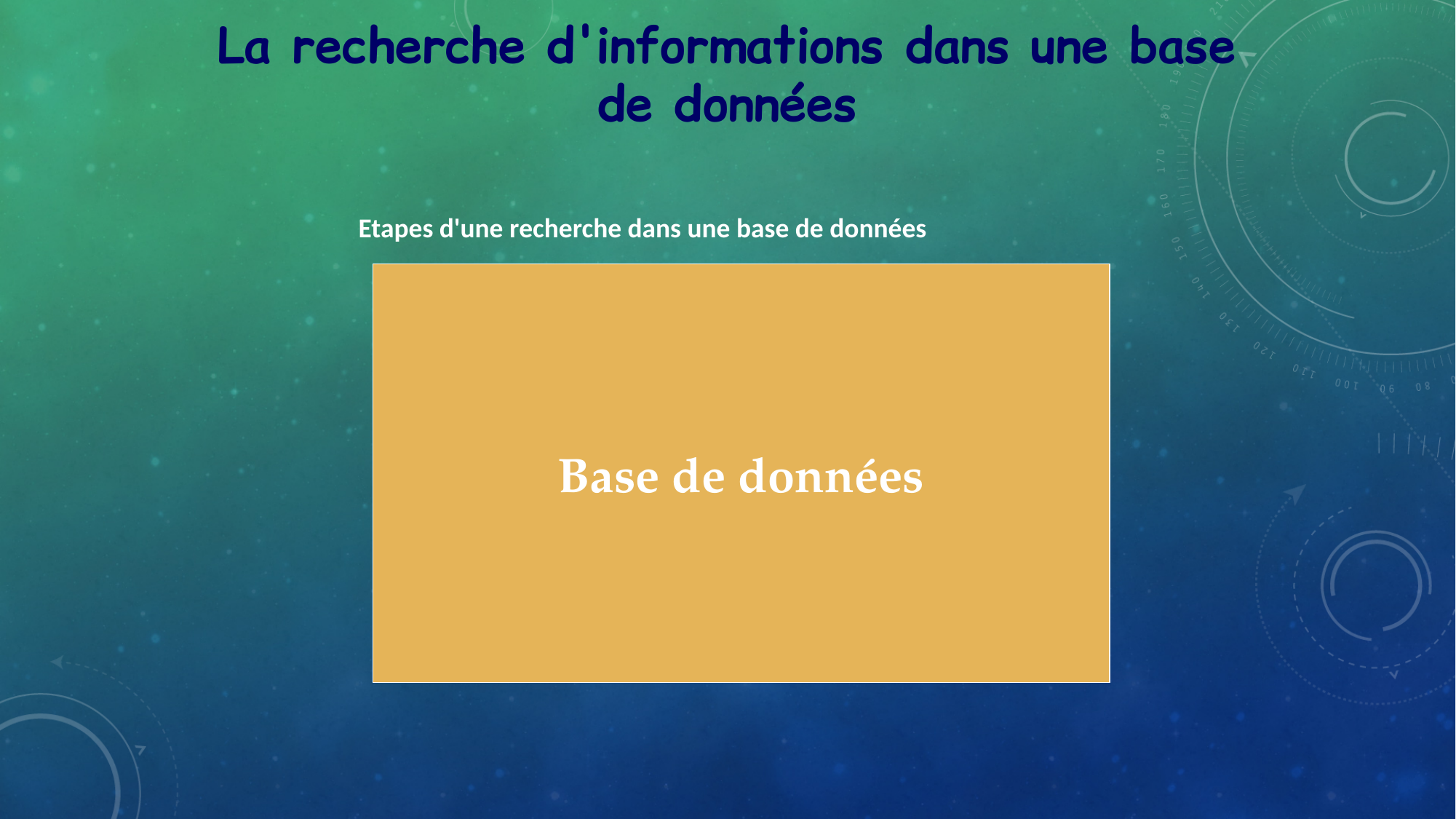

La recherche d'informations dans une base de données

Etapes d'une recherche dans une base de données
Base de données